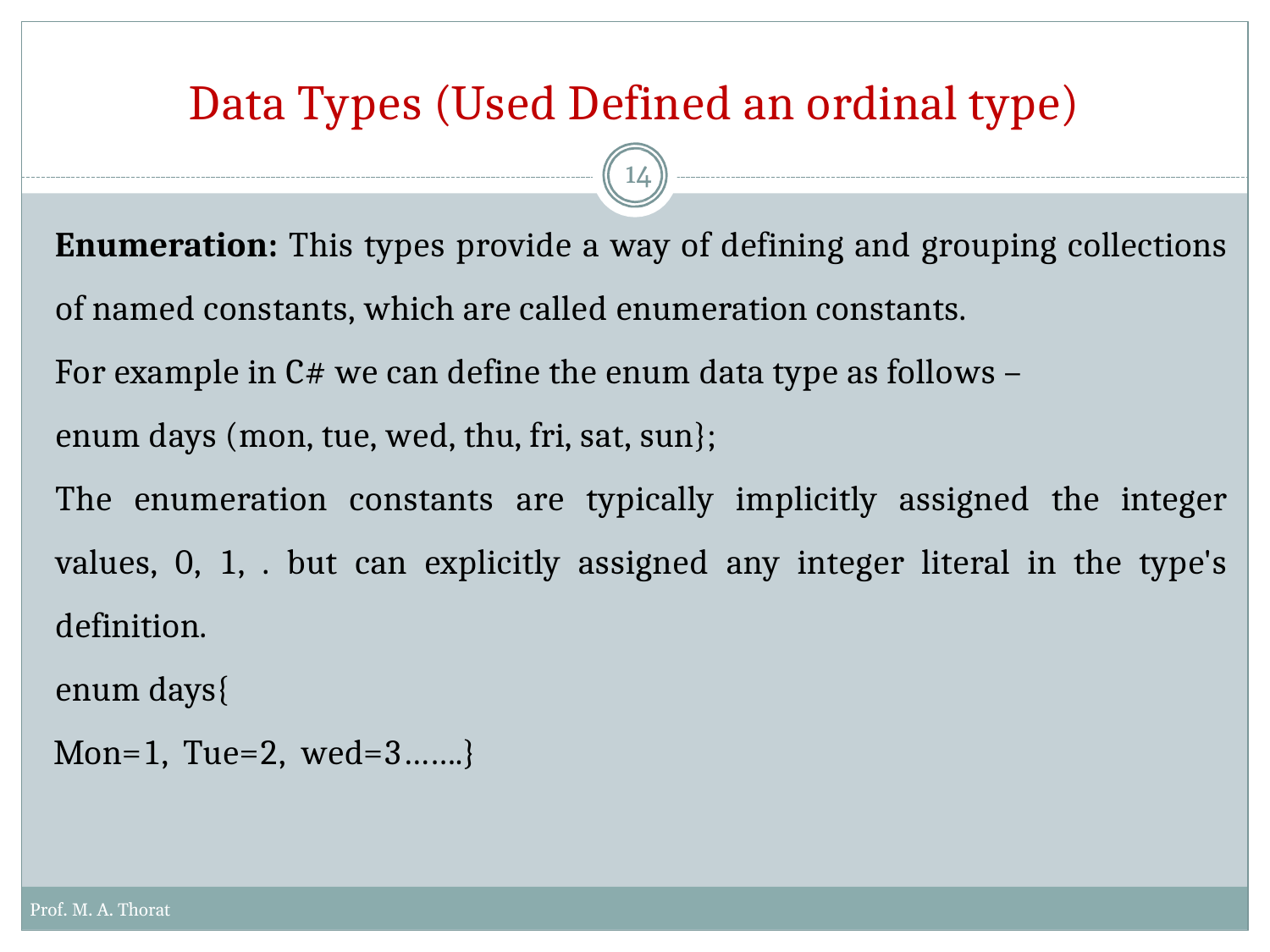

# Data Types (Used Defined an ordinal type)
14
Enumeration: This types provide a way of defining and grouping collections of named constants, which are called enumeration constants.
For example in C# we can define the enum data type as follows –
enum days (mon, tue, wed, thu, fri, sat, sun};
The  enumeration  constants  are  typically  implicitly  assigned  the  integer values, 0, 1, . but can explicitly assigned any integer literal in the type's definition.
enum days{
Mon=1, Tue=2, wed=3…….}
Prof. M. A. Thorat